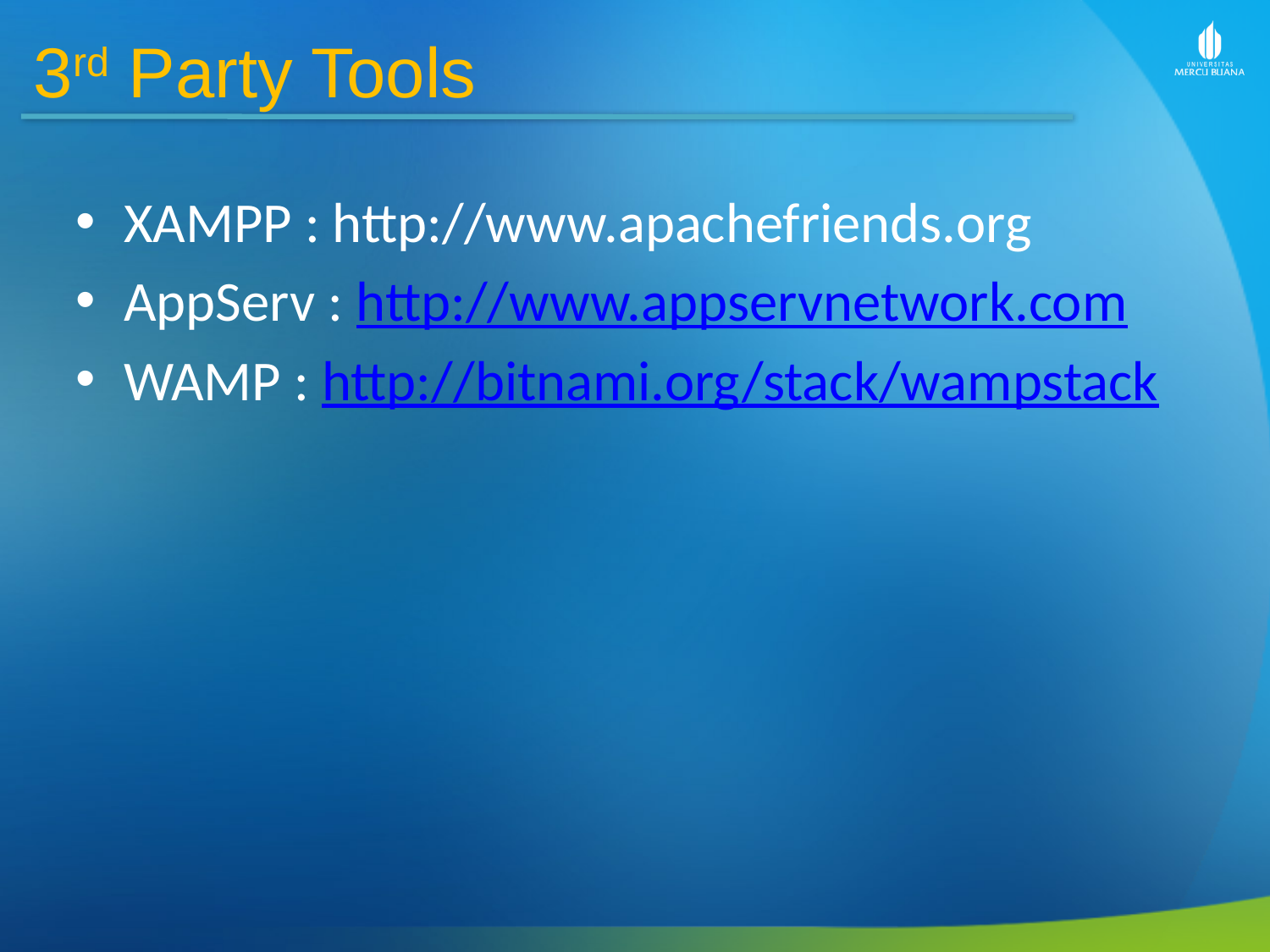

3rd Party Tools
XAMPP : http://www.apachefriends.org
AppServ : http://www.appservnetwork.com
WAMP : http://bitnami.org/stack/wampstack